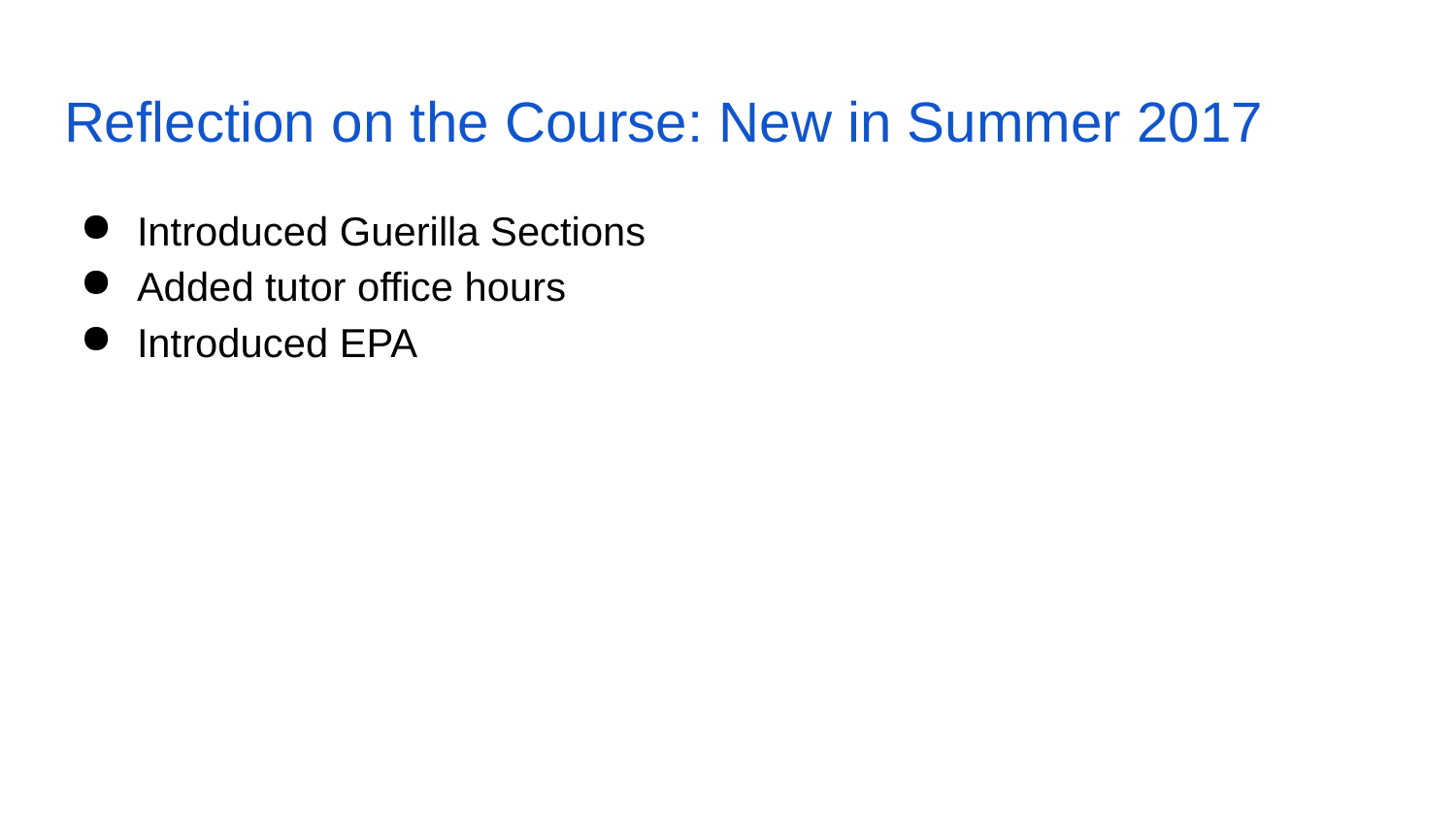

# Reflection on the Course: New in Summer 2017
Introduced Guerilla Sections
Added tutor office hours
Introduced EPA